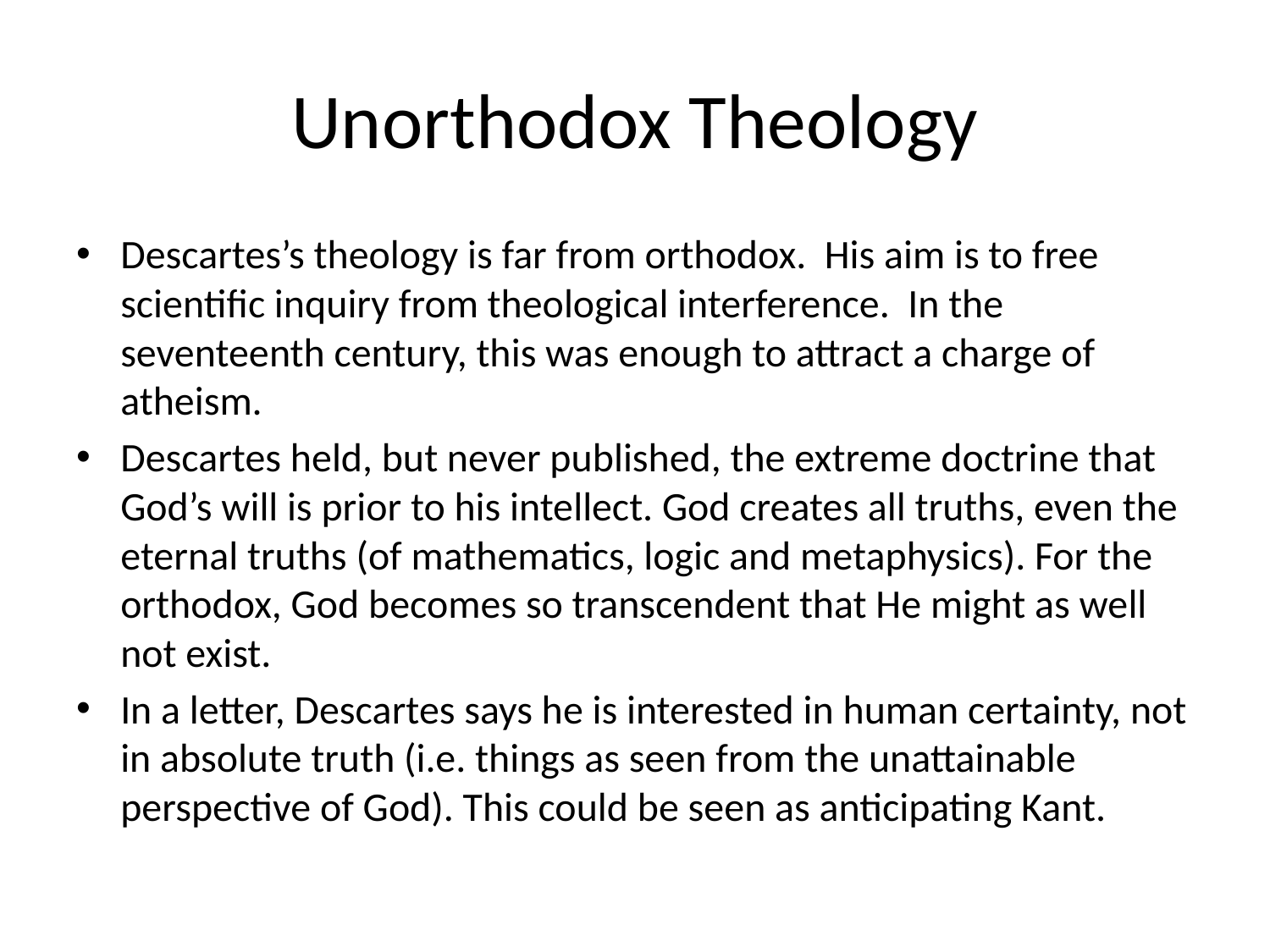

# Unorthodox Theology
Descartes’s theology is far from orthodox.  His aim is to free scientific inquiry from theological interference.  In the seventeenth century, this was enough to attract a charge of atheism.
Descartes held, but never published, the extreme doctrine that God’s will is prior to his intellect. God creates all truths, even the eternal truths (of mathematics, logic and metaphysics). For the orthodox, God becomes so transcendent that He might as well not exist.
In a letter, Descartes says he is interested in human certainty, not in absolute truth (i.e. things as seen from the unattainable perspective of God). This could be seen as anticipating Kant.